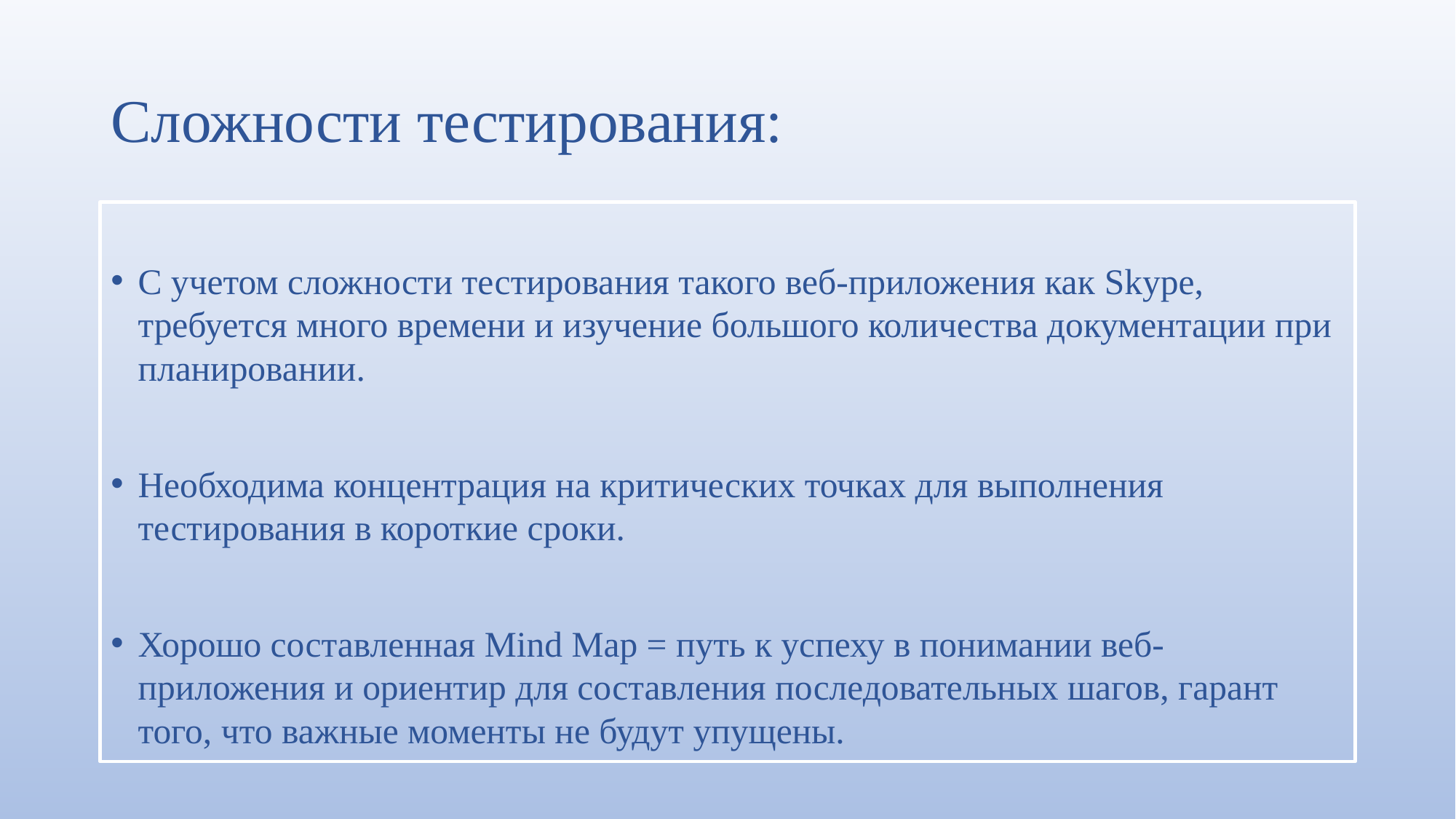

# Сложности тестирования:

С учетом сложности тестирования такого веб-приложения как Skype, требуется много времени и изучение большого количества документации при планировании.

Необходима концентрация на критических точках для выполнения тестирования в короткие сроки.

Хорошо составленная Mind Map = путь к успеху в понимании веб-приложения и ориентир для составления последовательных шагов, гарант того, что важные моменты не будут упущены.